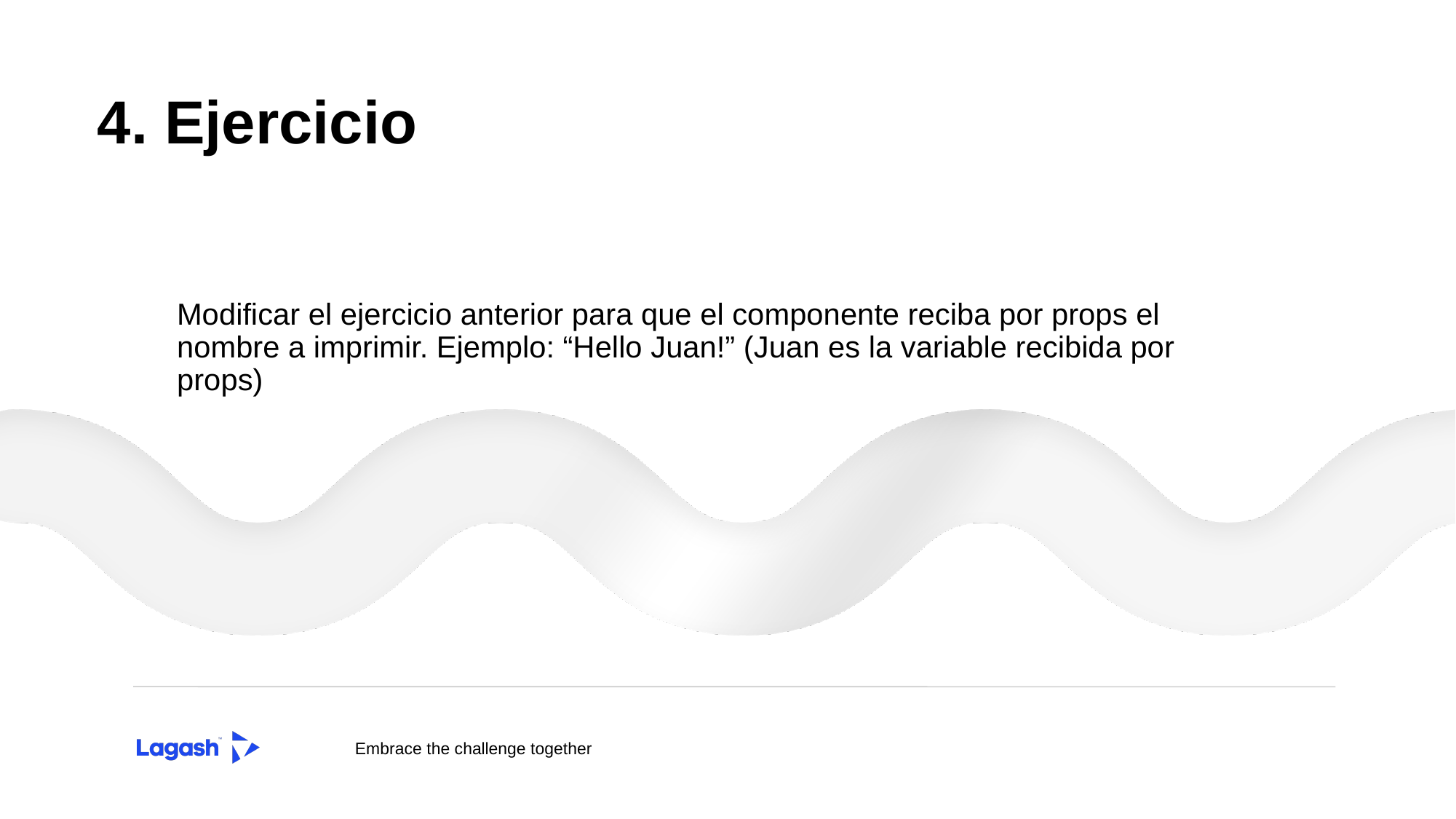

# 4. Ejercicio
Modificar el ejercicio anterior para que el componente reciba por props el nombre a imprimir. Ejemplo: “Hello Juan!” (Juan es la variable recibida por props)